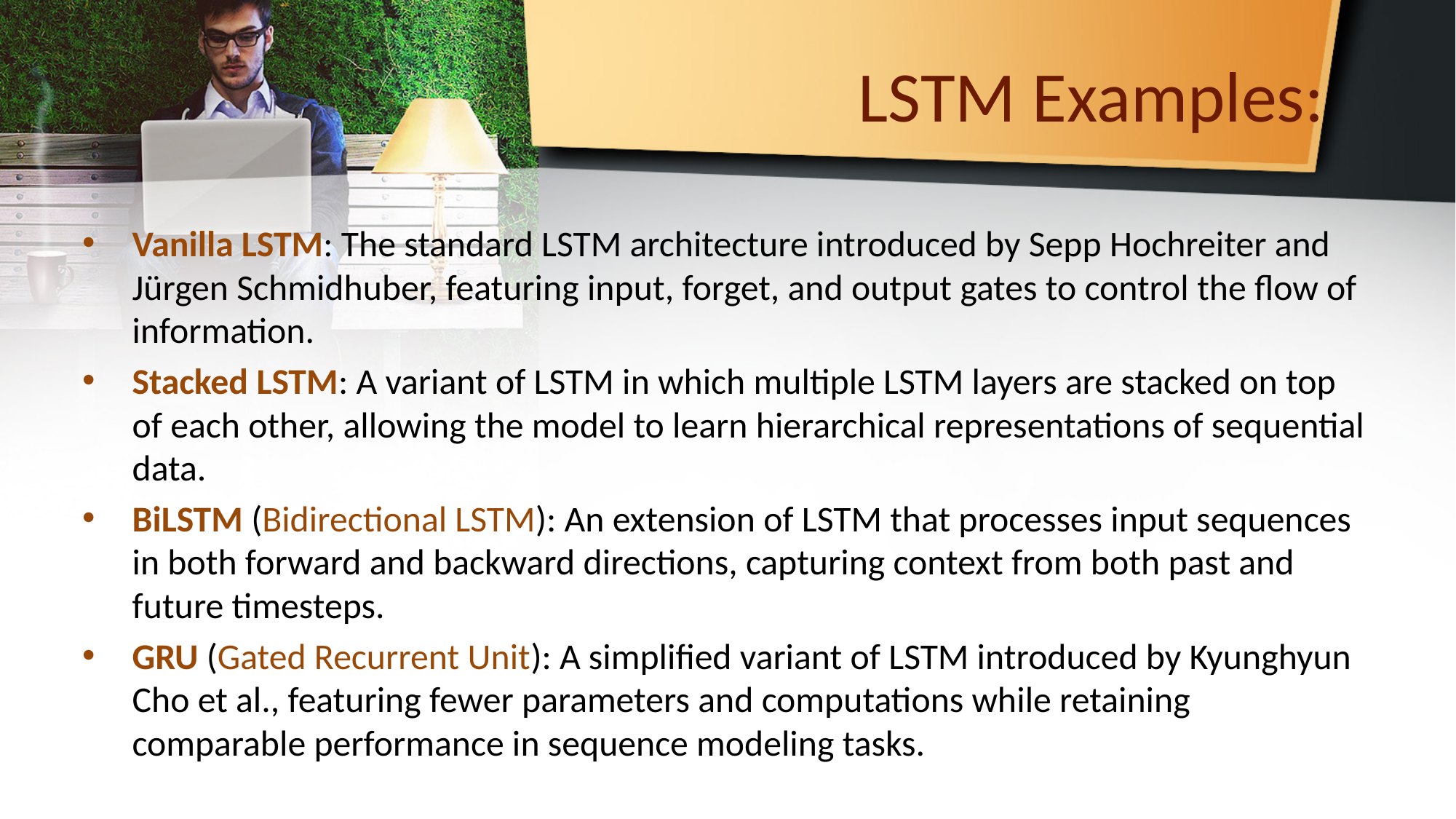

# LSTM Examples:
Vanilla LSTM: The standard LSTM architecture introduced by Sepp Hochreiter and Jürgen Schmidhuber, featuring input, forget, and output gates to control the flow of information.
Stacked LSTM: A variant of LSTM in which multiple LSTM layers are stacked on top of each other, allowing the model to learn hierarchical representations of sequential data.
BiLSTM (Bidirectional LSTM): An extension of LSTM that processes input sequences in both forward and backward directions, capturing context from both past and future timesteps.
GRU (Gated Recurrent Unit): A simplified variant of LSTM introduced by Kyunghyun Cho et al., featuring fewer parameters and computations while retaining comparable performance in sequence modeling tasks.